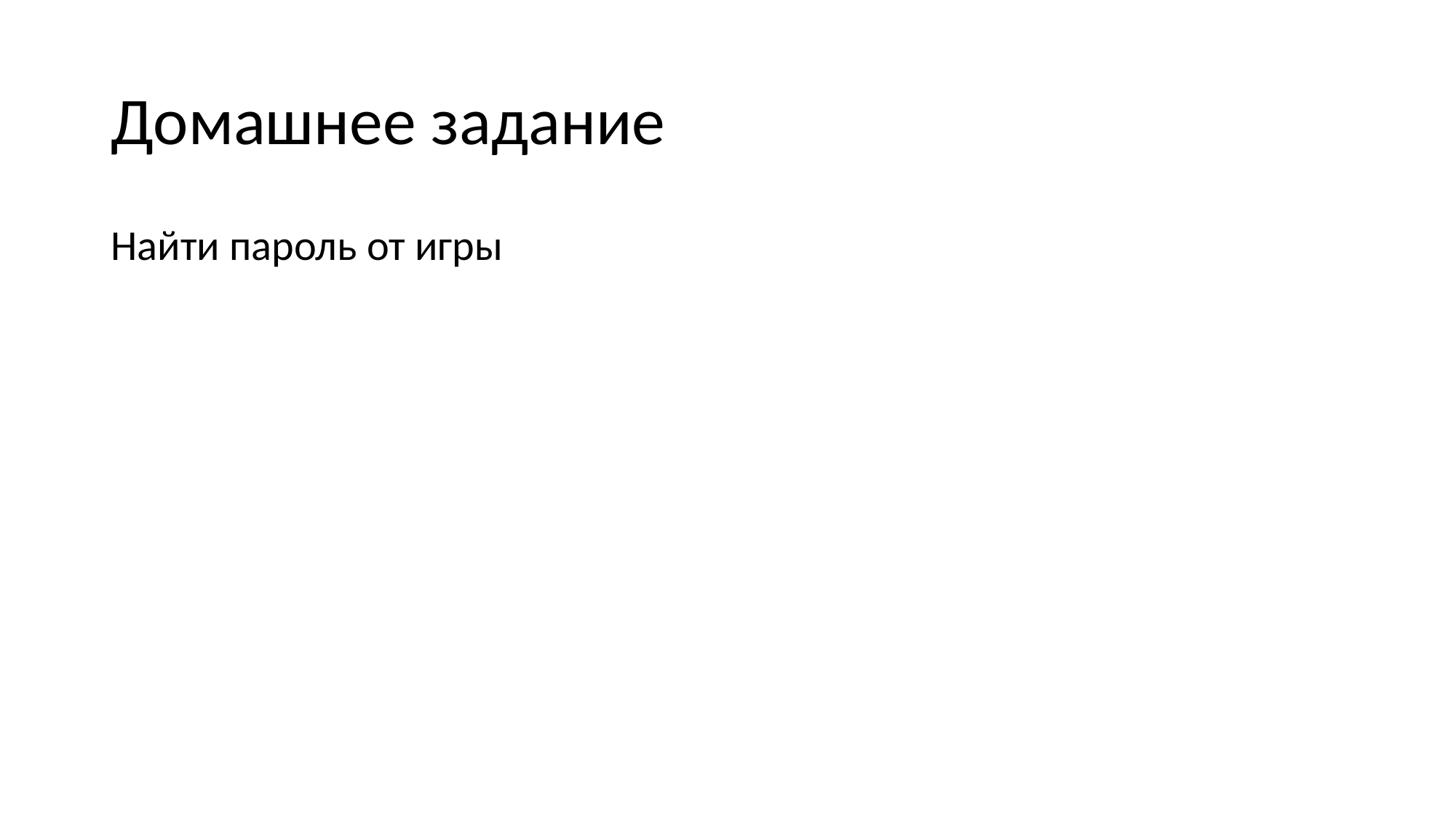

# Домашнее задание
Найти пароль от игры